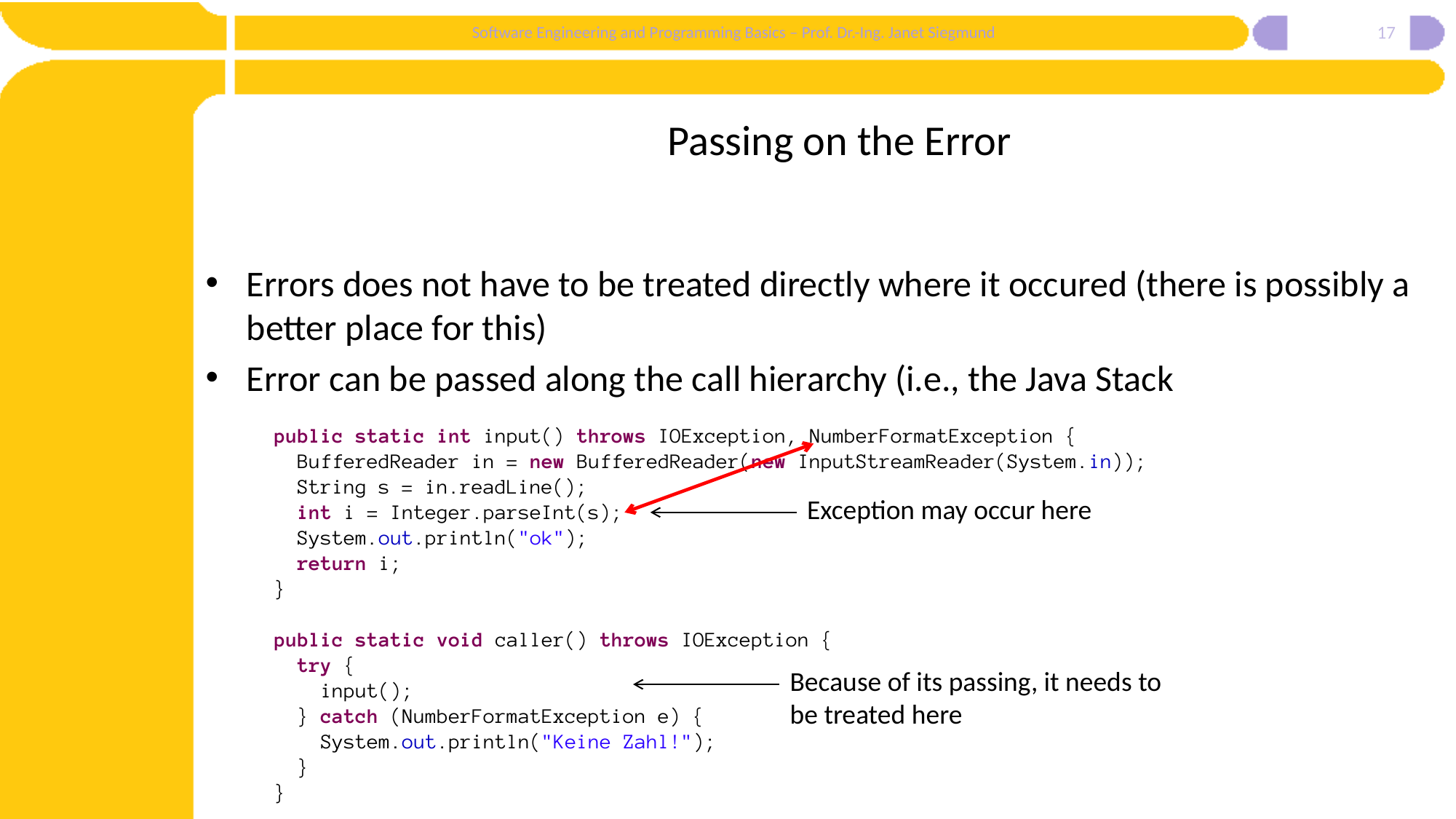

17
# Passing on the Error
Errors does not have to be treated directly where it occured (there is possibly a better place for this)
Error can be passed along the call hierarchy (i.e., the Java Stack

public static int input() throws IOException, NumberFormatException {
  BufferedReader in = new BufferedReader(new InputStreamReader(System.in));
  String s = in.readLine();
  int i = Integer.parseInt(s);
  System.out.println("ok");
  return i;
}

public static void caller() throws IOException {
  try {
    input();
  } catch (NumberFormatException e) {
    System.out.println("Keine Zahl!");
  }
}
Exception may occur here
Because of its passing, it needs to be treated here